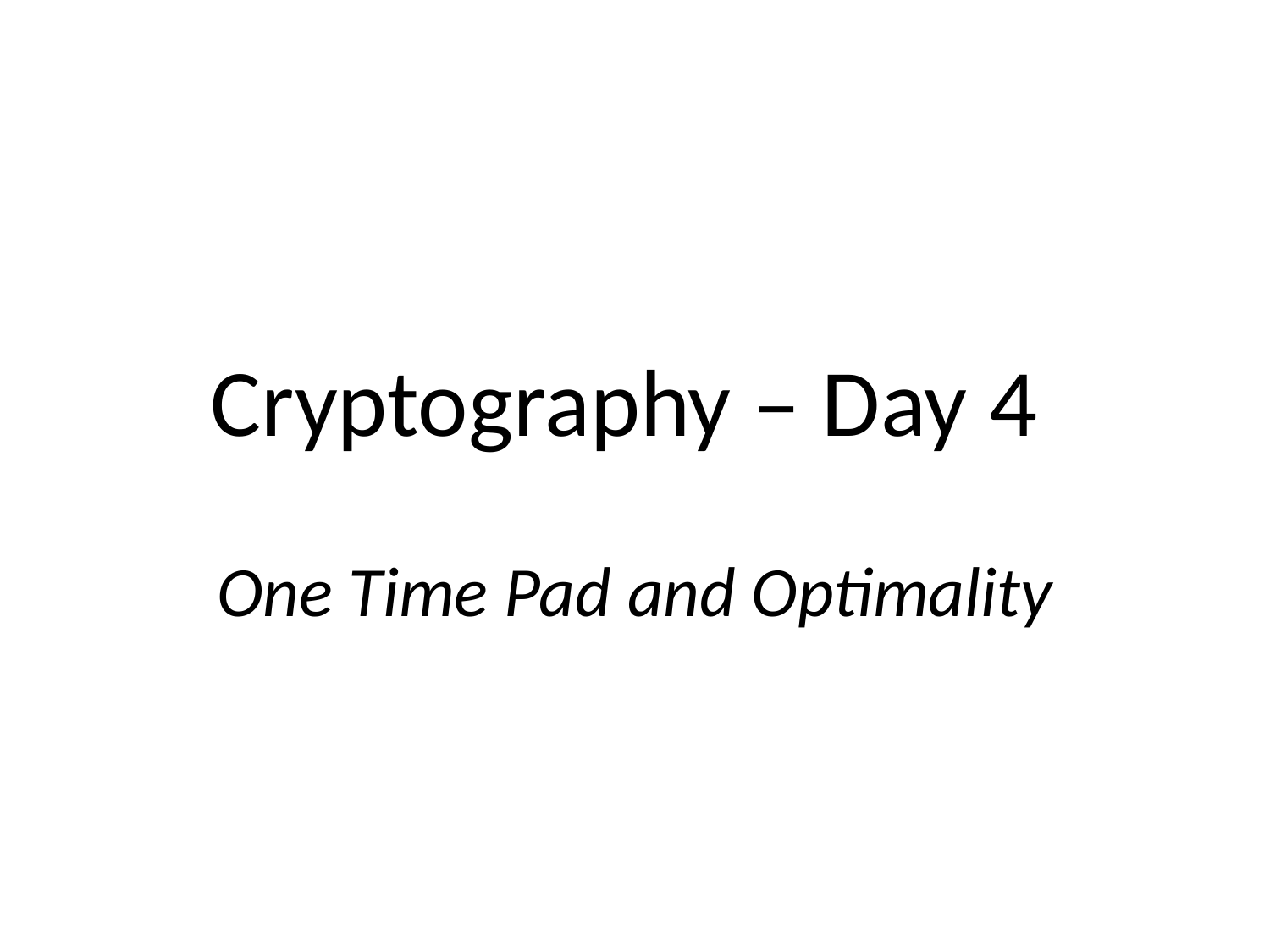

# Cryptography – Day 4
One Time Pad and Optimality